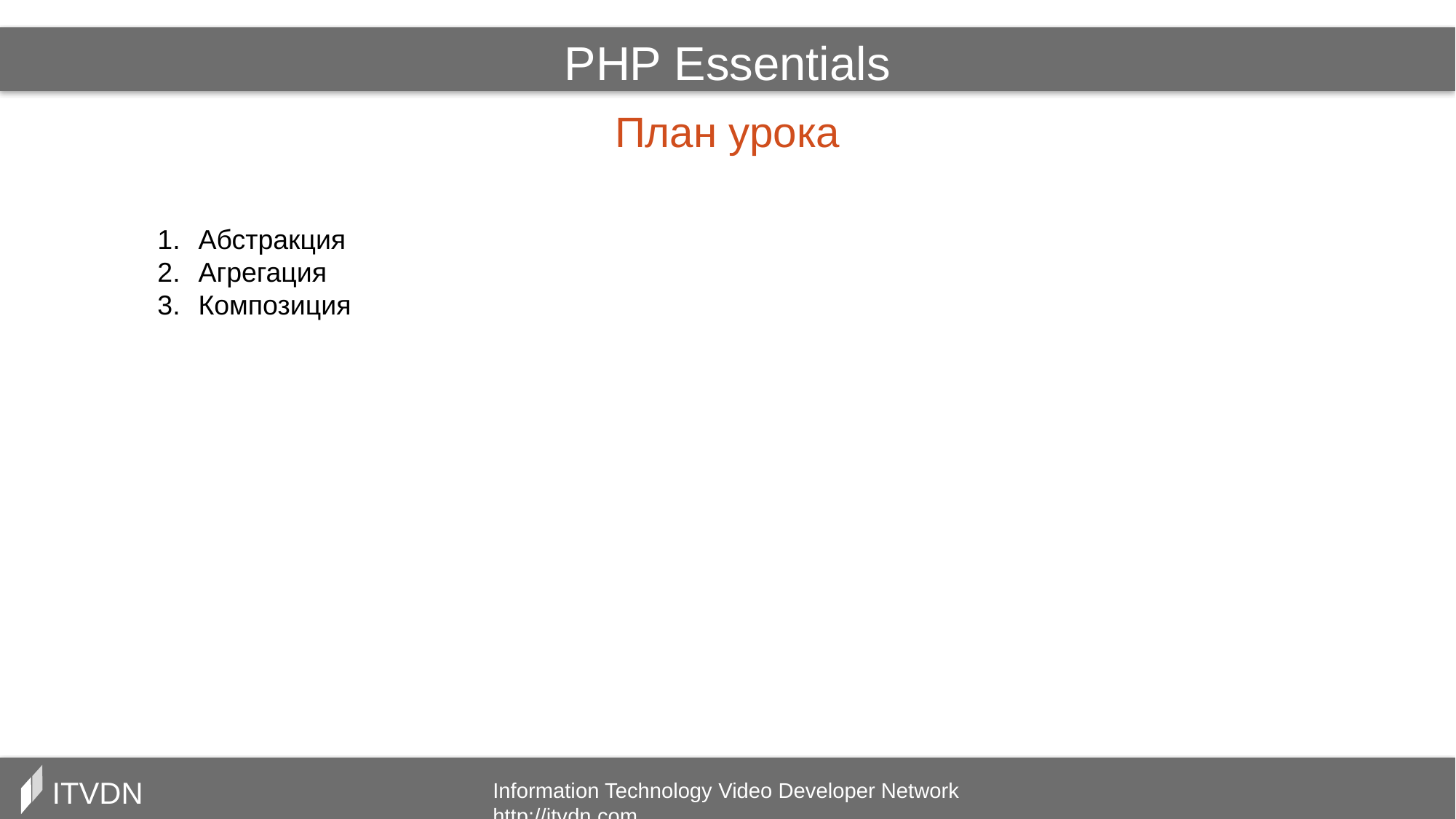

PHP Essentials
План урока
Абстракция
Агрегация
Композиция

ITVDN
Information Technology Video Developer Network                                                       http://itvdn.com